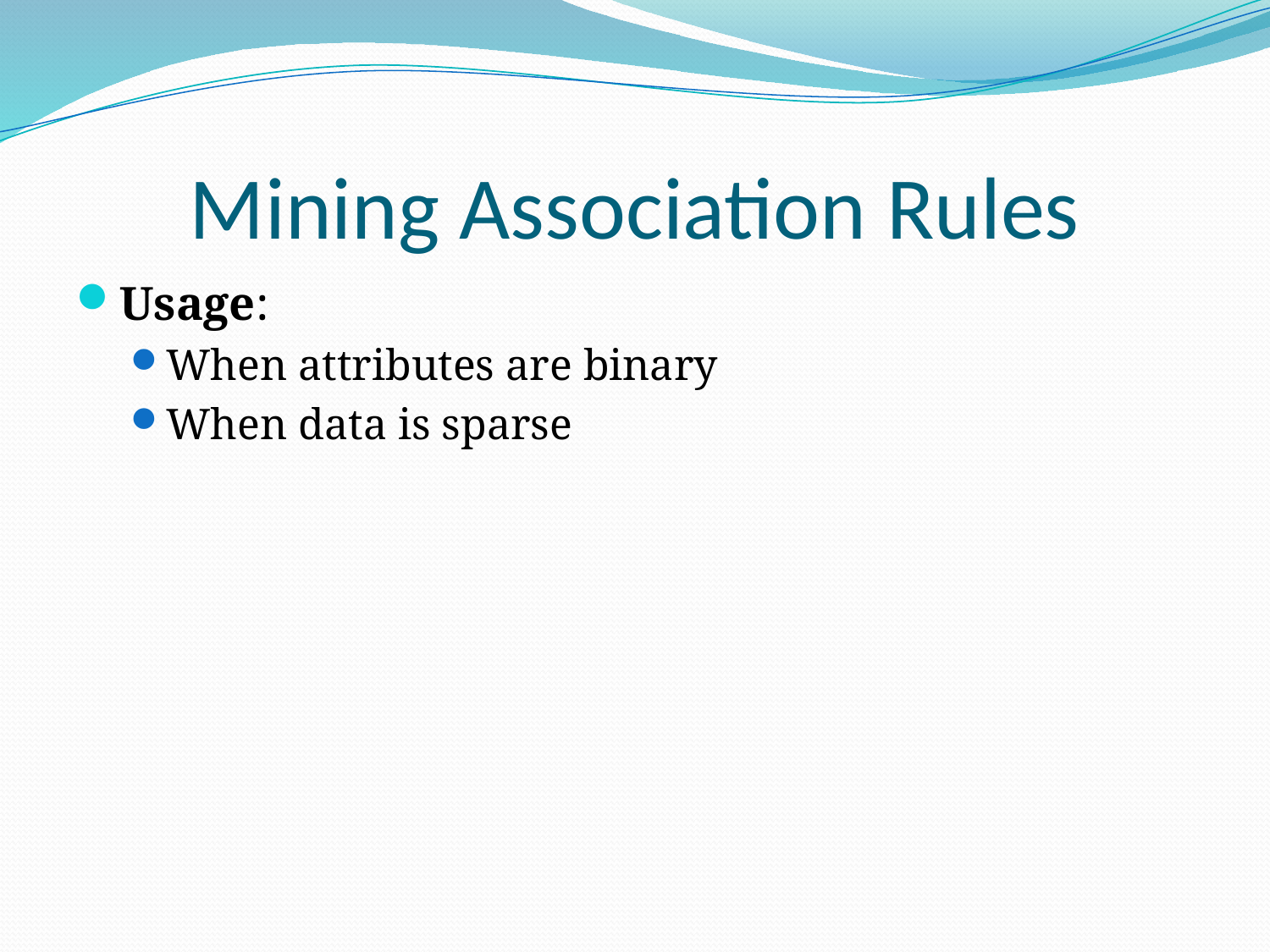

# Mining Association Rules
Usage:
When attributes are binary
When data is sparse